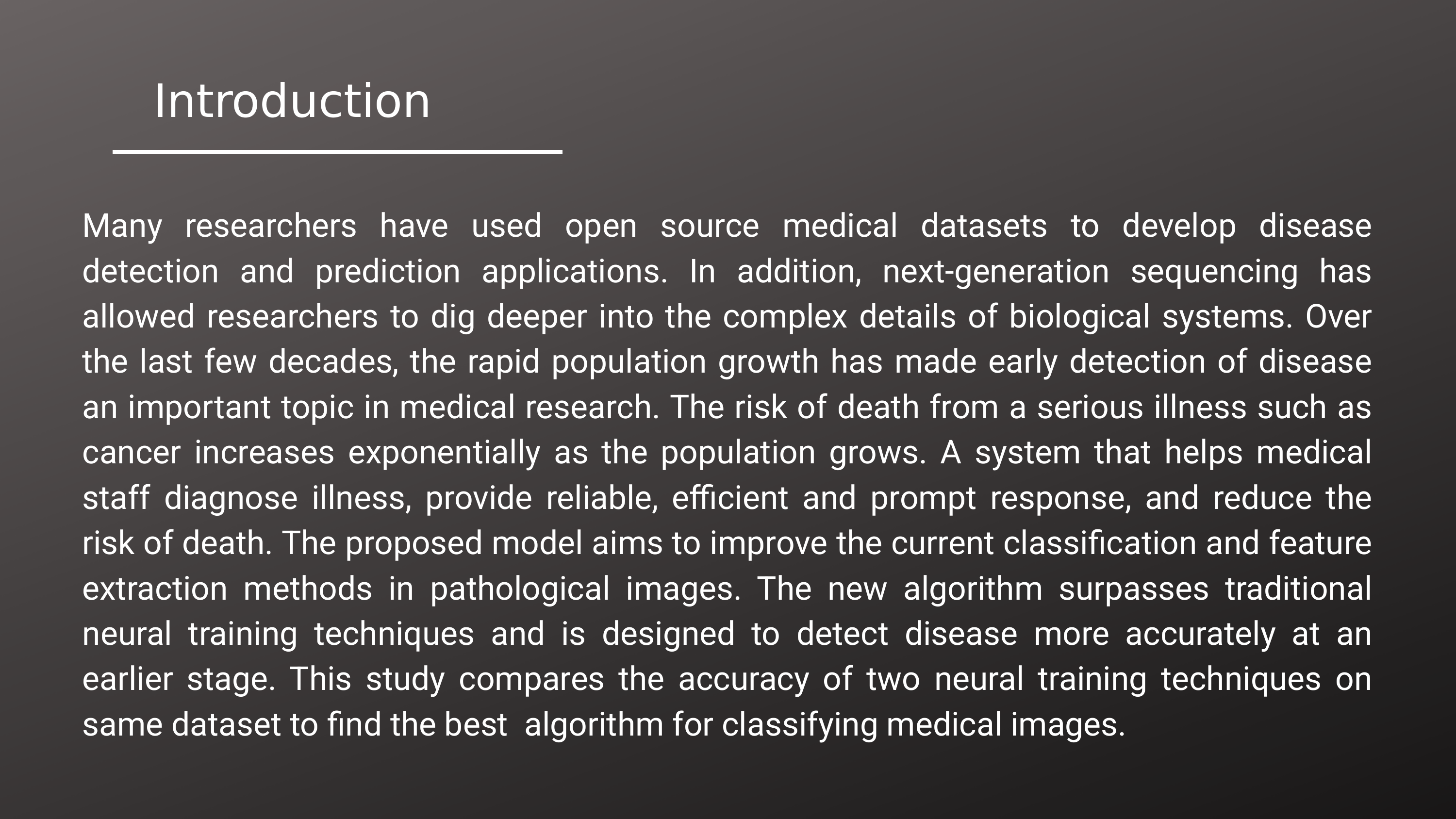

# Introduction

Many researchers have used open source medical datasets to develop disease detection and prediction applications. In addition, next-generation sequencing has allowed researchers to dig deeper into the complex details of biological systems. Over the last few decades, the rapid population growth has made early detection of disease an important topic in medical research. The risk of death from a serious illness such as cancer increases exponentially as the population grows. A system that helps medical staff diagnose illness, provide reliable, efficient and prompt response, and reduce the risk of death. The proposed model aims to improve the current classification and feature extraction methods in pathological images. The new algorithm surpasses traditional neural training techniques and is designed to detect disease more accurately at an earlier stage. This study compares the accuracy of two neural training techniques on same dataset to find the best  algorithm for classifying medical images.